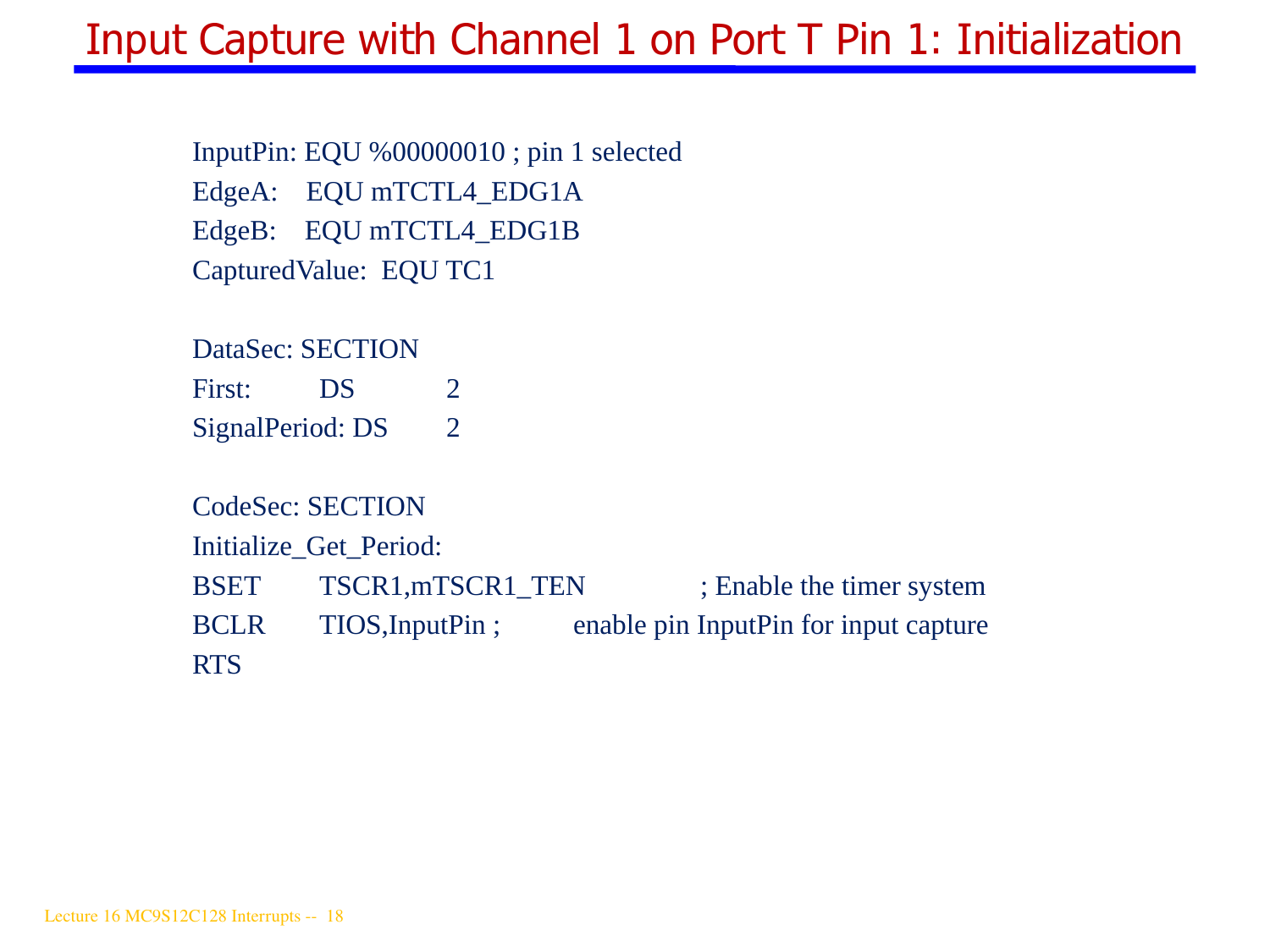

# Input Capture with Channel 1 on Port T Pin 1: Initialization
InputPin: EQU %00000010 ; pin 1 selected
EdgeA:    EQU mTCTL4_EDG1A
EdgeB:    EQU mTCTL4_EDG1B
CapturedValue:  EQU TC1

DataSec: SECTION
First:	DS	2
SignalPeriod: DS 	2

CodeSec: SECTION
Initialize_Get_Period:
BSET	TSCR1,mTSCR1_TEN	; Enable the timer system
BCLR	TIOS,InputPin ; 	enable pin InputPin for input capture
RTS
Lecture 16 MC9S12C128 Interrupts --  18